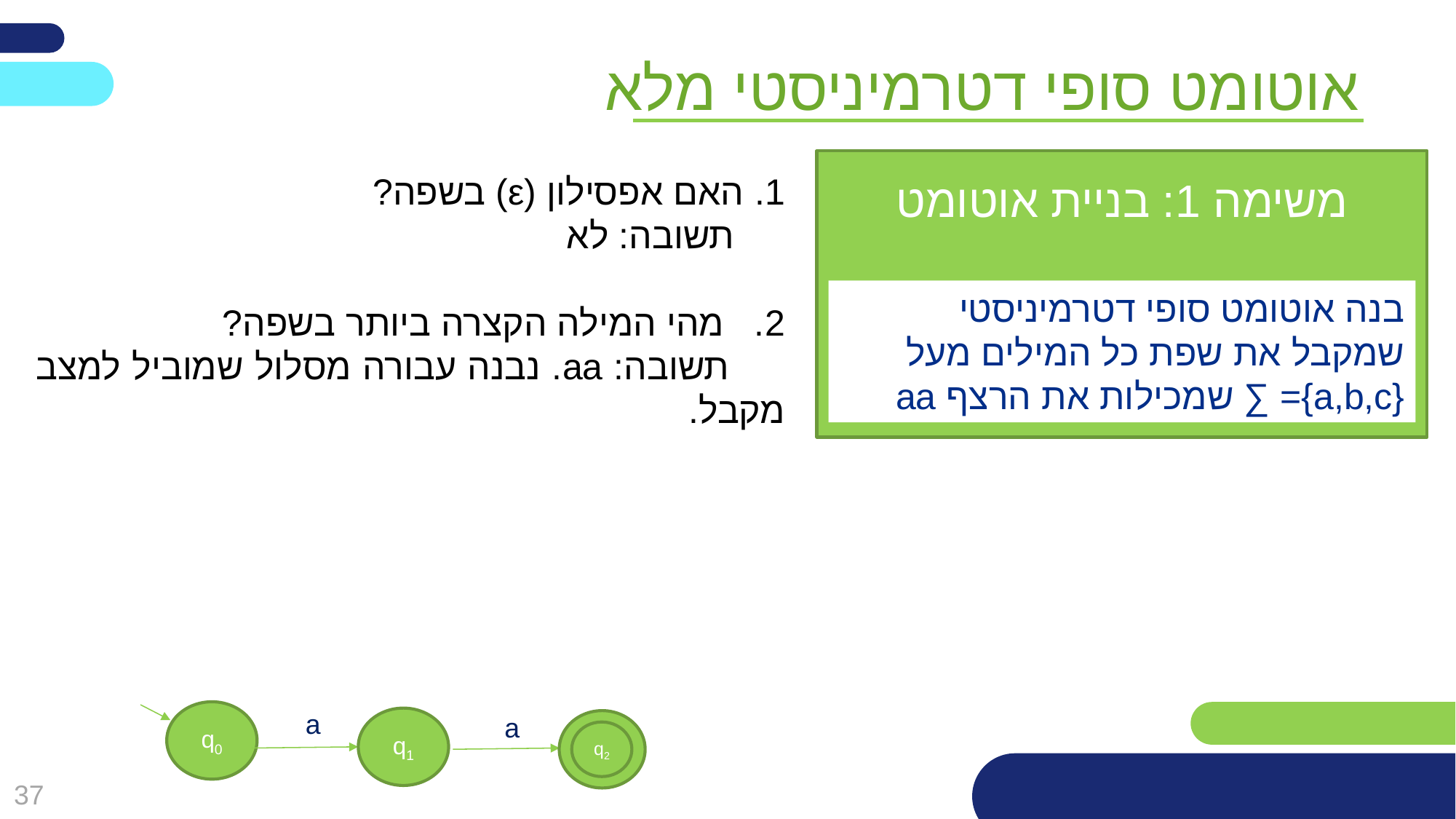

אוטומט סופי דטרמיניסטי מלא
משימה 1: בניית אוטומט

האם אפסילון (ε) בשפה?
     תשובה: לא

2.   מהי המילה הקצרה ביותר בשפה?
     תשובה: aa. נבנה עבורה מסלול שמוביל למצב מקבל.
בנה אוטומט סופי דטרמיניסטי שמקבל את שפת כל המילים מעל {a,b,c}= ∑ שמכילות את הרצף aa
a
q0
a
q1

q2